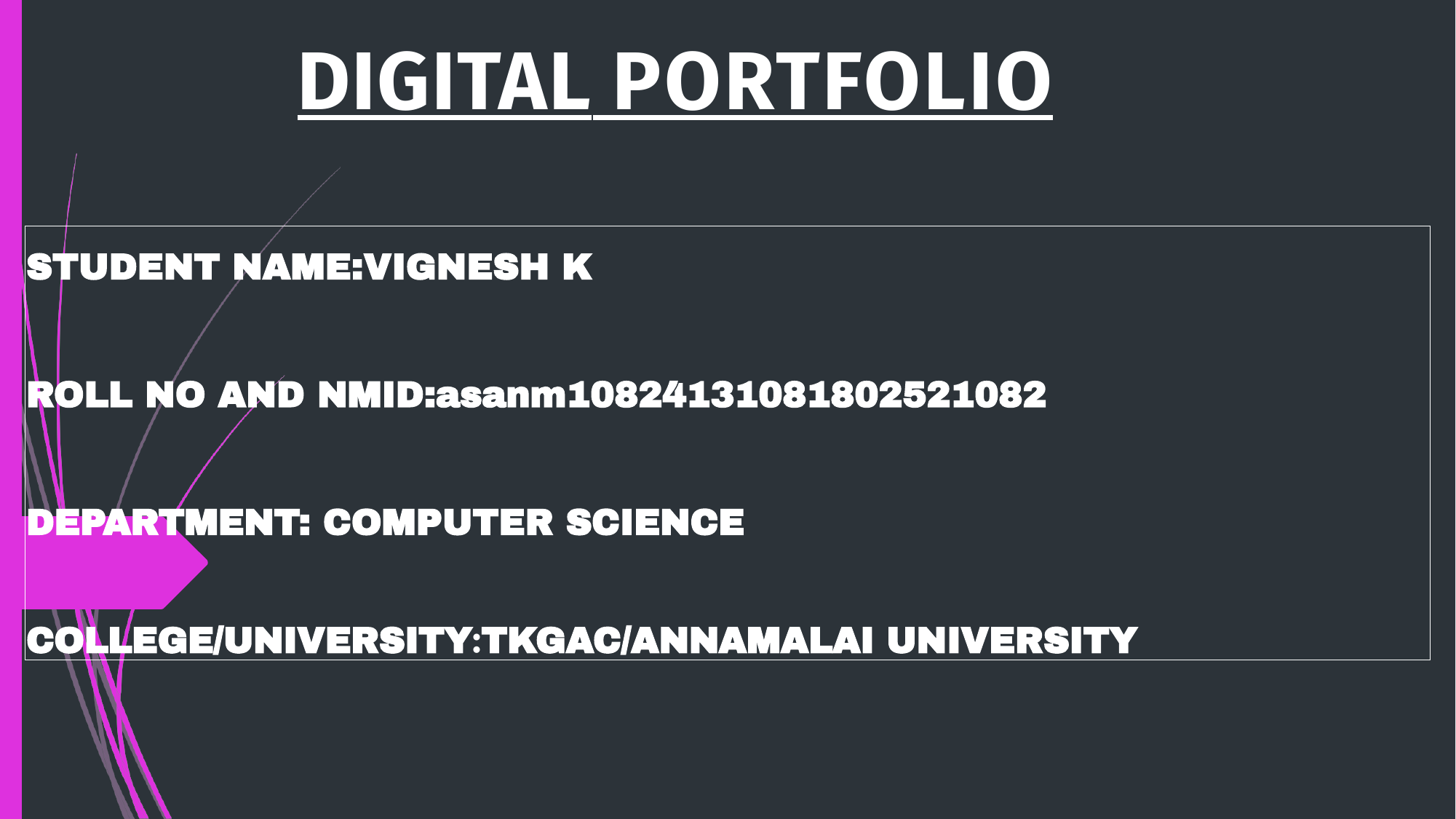

# DIGITAL PORTFOLIO
STUDENT NAME:VIGNESH K

ROLL NO AND NMID:asanm10824131081802521082

DEPARTMENT: COMPUTER SCIENCE

COLLEGE/UNIVERSITY:TKGAC/ANNAMALAI UNIVERSITY